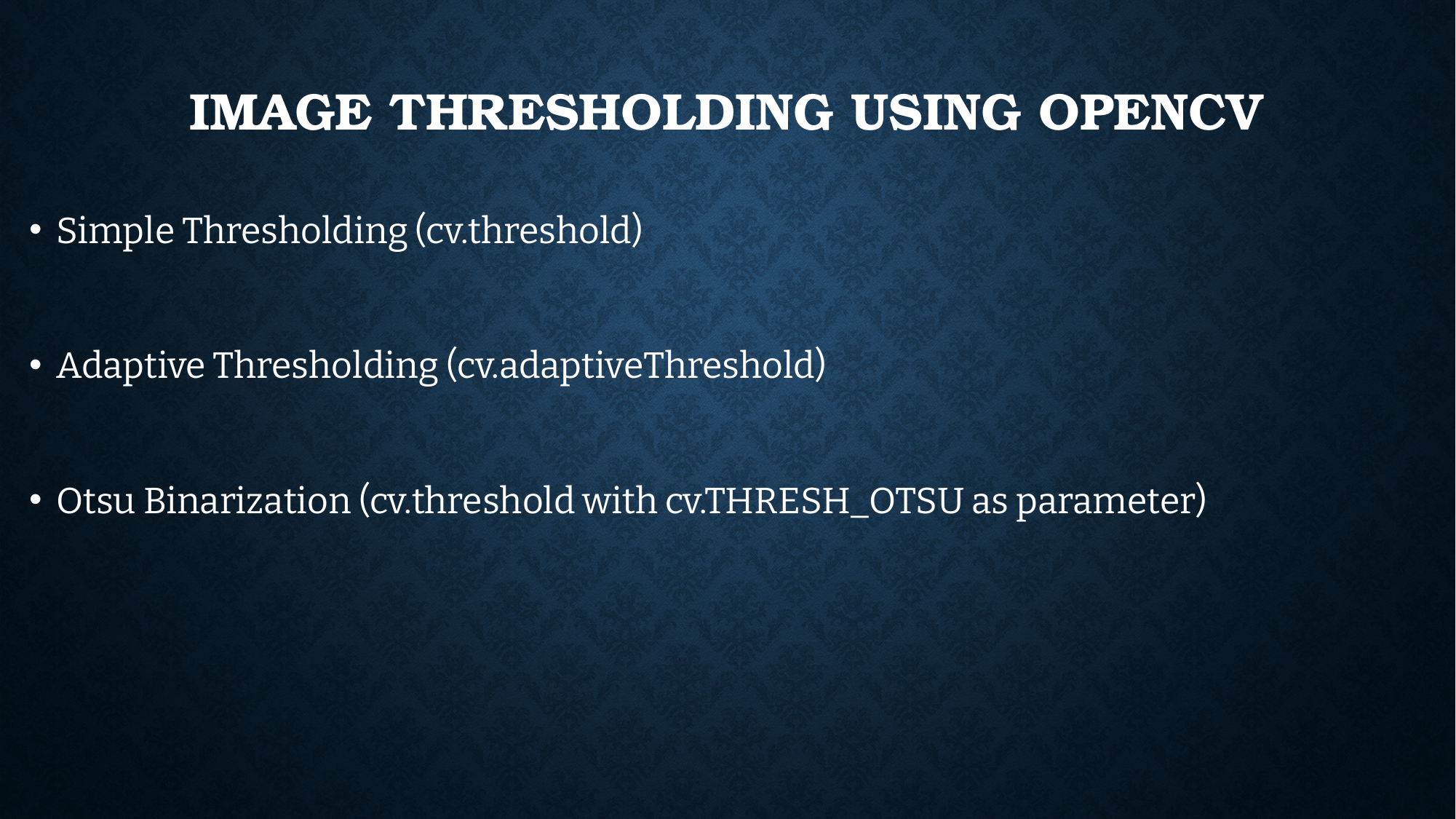

# IMAGE THRESHOLDING USING OPENCV
Simple Thresholding (cv.threshold)

Adaptive Thresholding (cv.adaptiveThreshold)

Otsu Binarization (cv.threshold with cv.THRESH_OTSU as parameter)